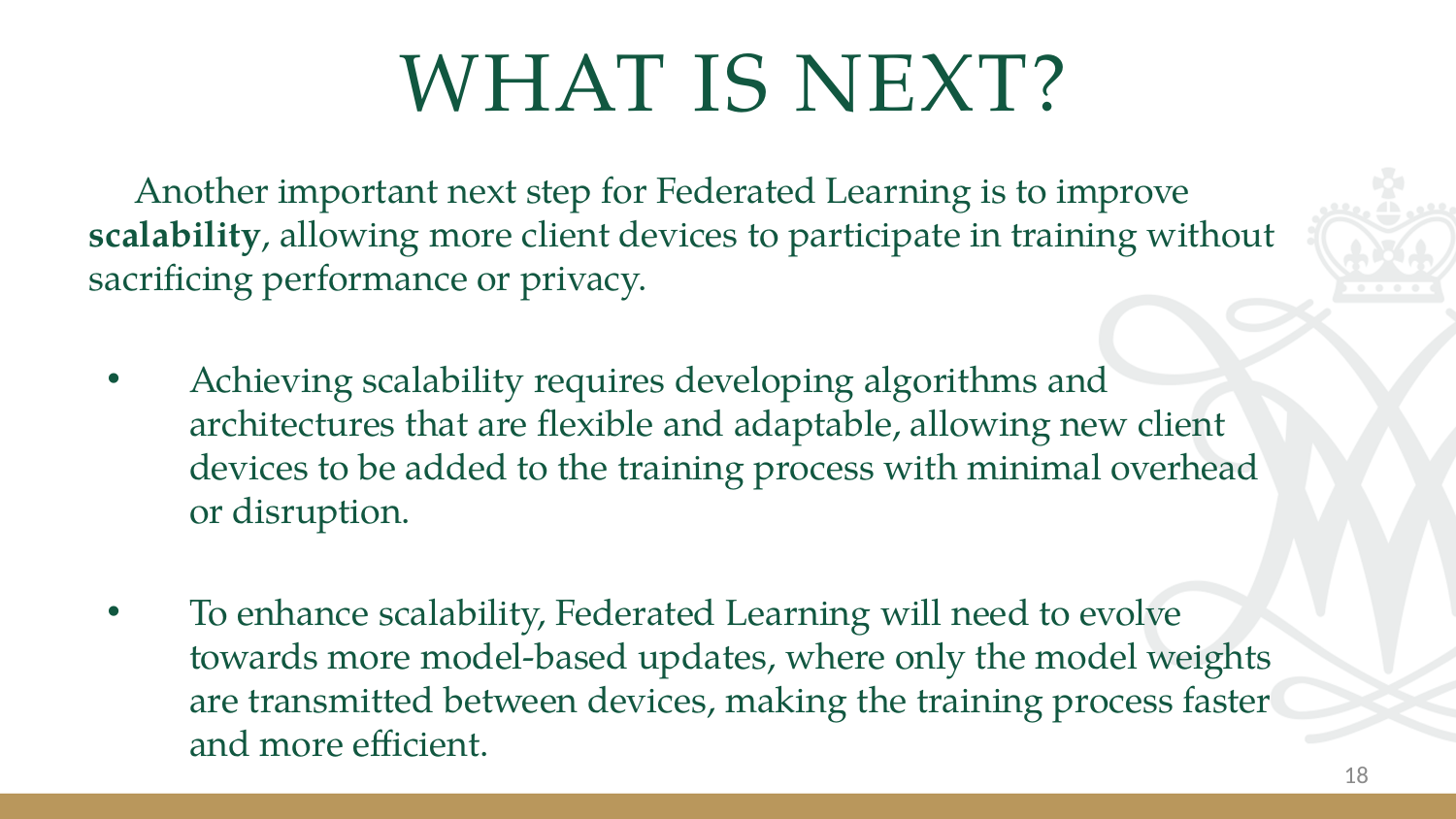

# What is next?
Another important next step for Federated Learning is to improve scalability, allowing more client devices to participate in training without sacrificing performance or privacy.

Achieving scalability requires developing algorithms and architectures that are flexible and adaptable, allowing new client devices to be added to the training process with minimal overhead or disruption.

To enhance scalability, Federated Learning will need to evolve towards more model-based updates, where only the model weights are transmitted between devices, making the training process faster and more efficient.

18